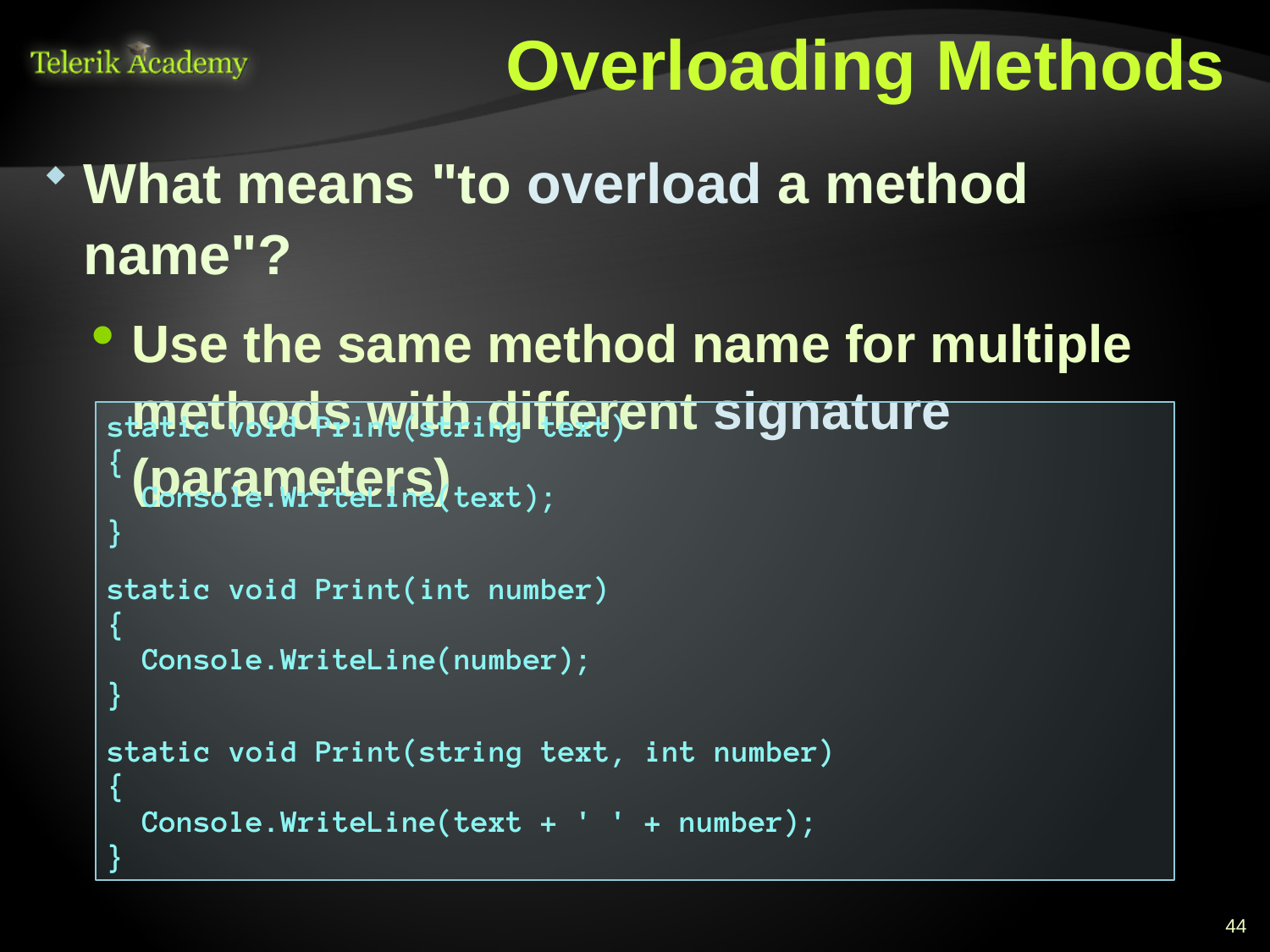

# Overloading Methods
What means "to overload a method name"?
Use the same method name for multiple methods with different signature (parameters)
static void Print(string text)
{
  Console.WriteLine(text);
}
static void Print(int number)
{
  Console.WriteLine(number);
}
static void Print(string text, int number)
{
  Console.WriteLine(text + ' ' + number);
}
44